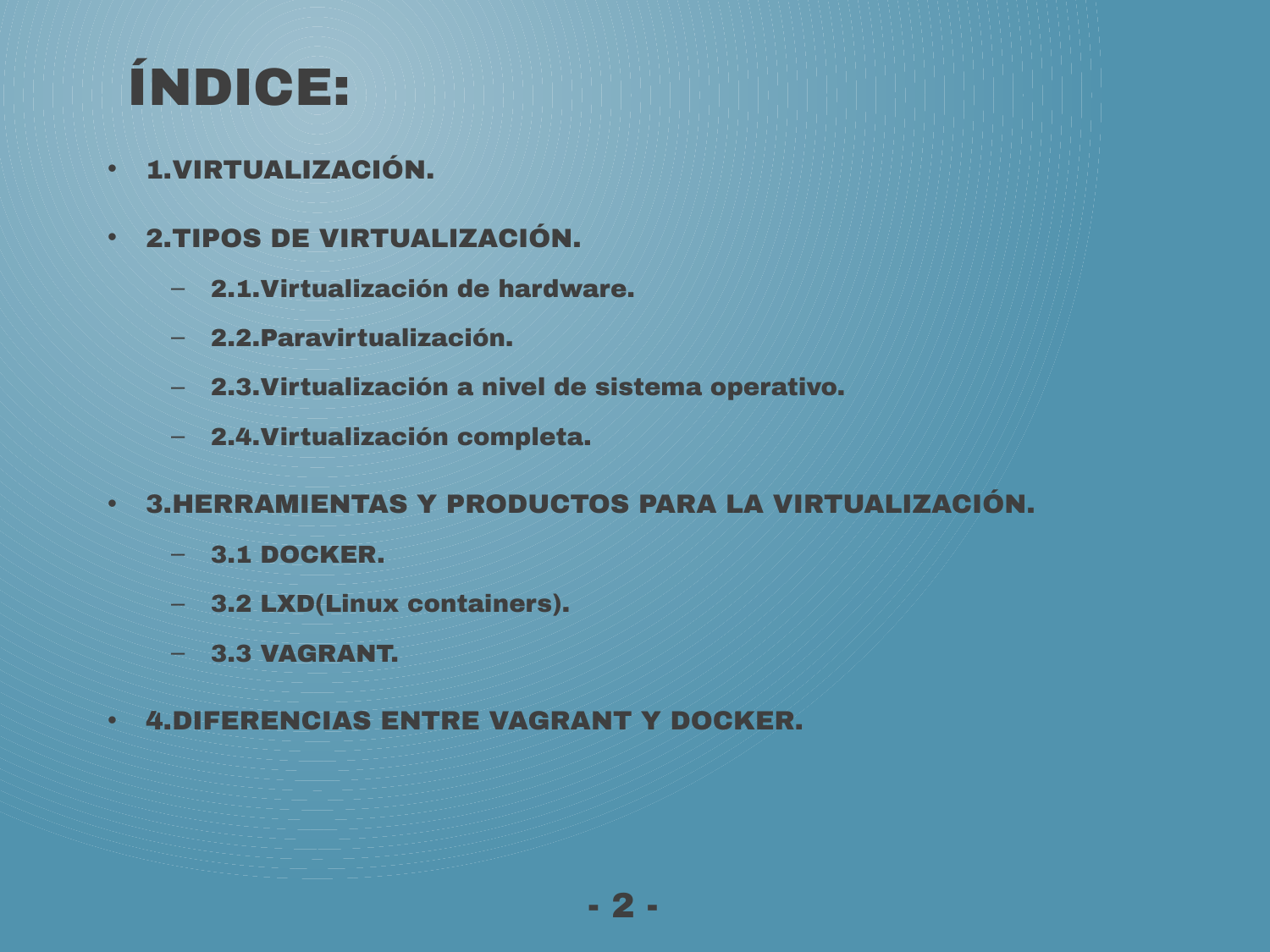

# Índice:
1.VIRTUALIZACIÓN.
2.TIPOS DE VIRTUALIZACIÓN.
2.1.Virtualización de hardware.
2.2.Paravirtualización.
2.3.Virtualización a nivel de sistema operativo.
2.4.Virtualización completa.
3.HERRAMIENTAS Y PRODUCTOS PARA LA VIRTUALIZACIÓN.
3.1 DOCKER.
3.2 LXD(Linux containers).
3.3 VAGRANT.
4.DIFERENCIAS ENTRE VAGRANT Y DOCKER.
- 2 -